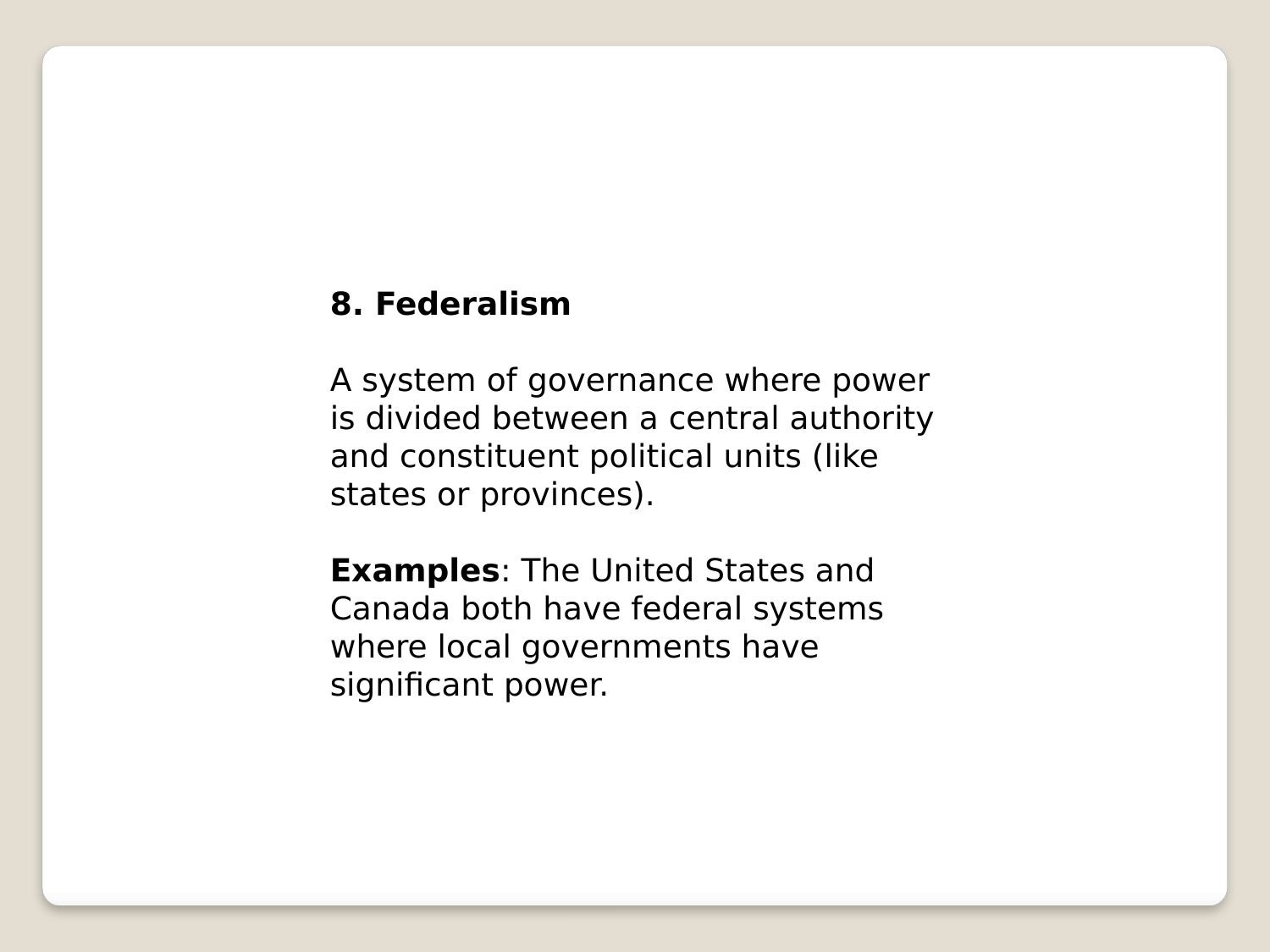

8. Federalism

A system of governance where power is divided between a central authority and constituent political units (like states or provinces).

Examples: The United States and Canada both have federal systems where local governments have significant power.